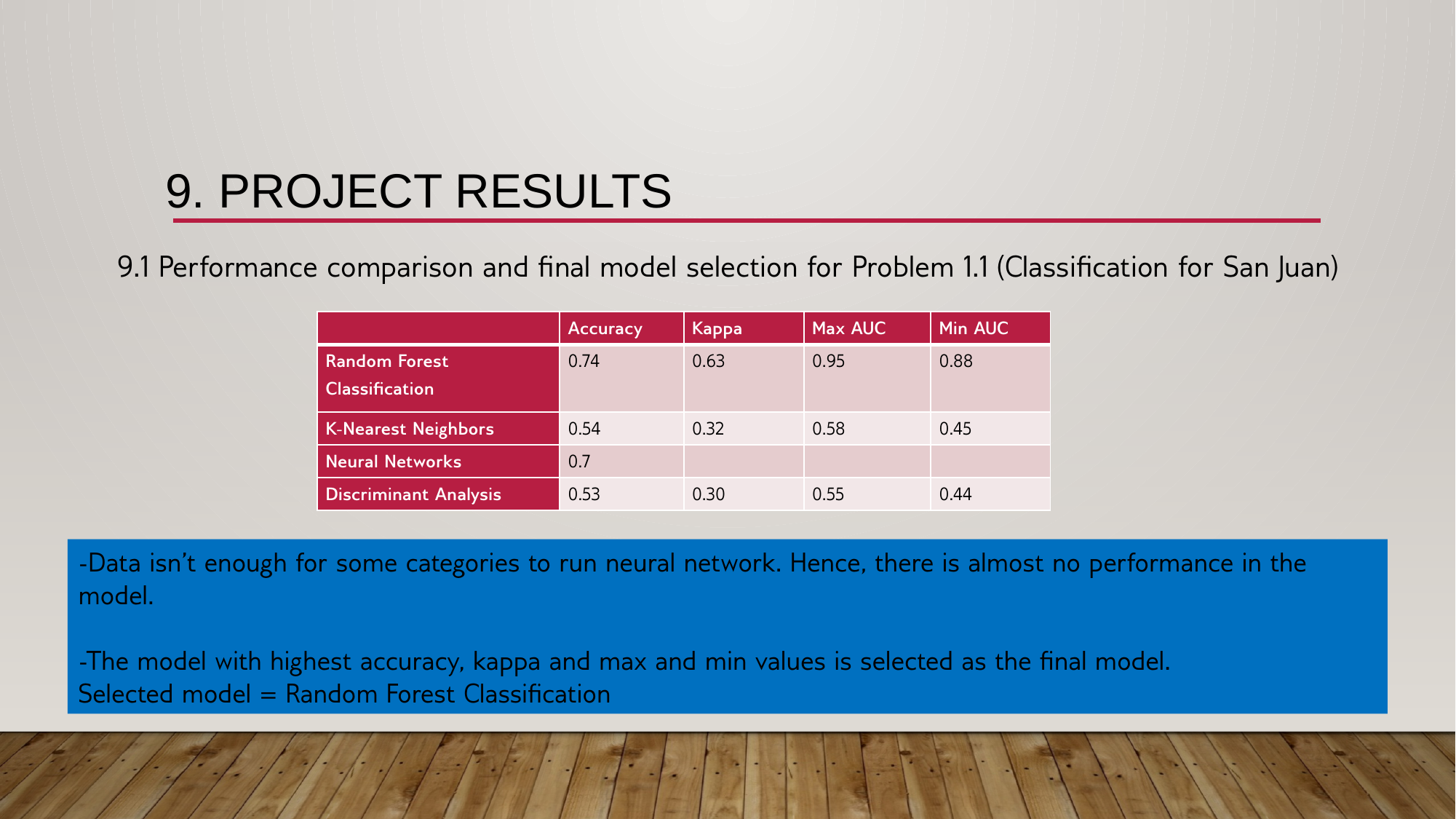

# 9. Project Results
9.1 Performance comparison and final model selection for Problem 1.1 (Classification for San Juan)
|  | Accuracy | Kappa | Max AUC | Min AUC |
| --- | --- | --- | --- | --- |
| Random Forest Classification | 0.74 | 0.63 | 0.95 | 0.88 |
| K-Nearest Neighbors | 0.54 | 0.32 | 0.58 | 0.45 |
| Neural Networks | 0.7 |  |  |  |
| Discriminant Analysis | 0.53 | 0.30 | 0.55 | 0.44 |
-Data isn’t enough for some categories to run neural network. Hence, there is almost no performance in the model.

-The model with highest accuracy, kappa and max and min values is selected as the final model.
Selected model = Random Forest Classification